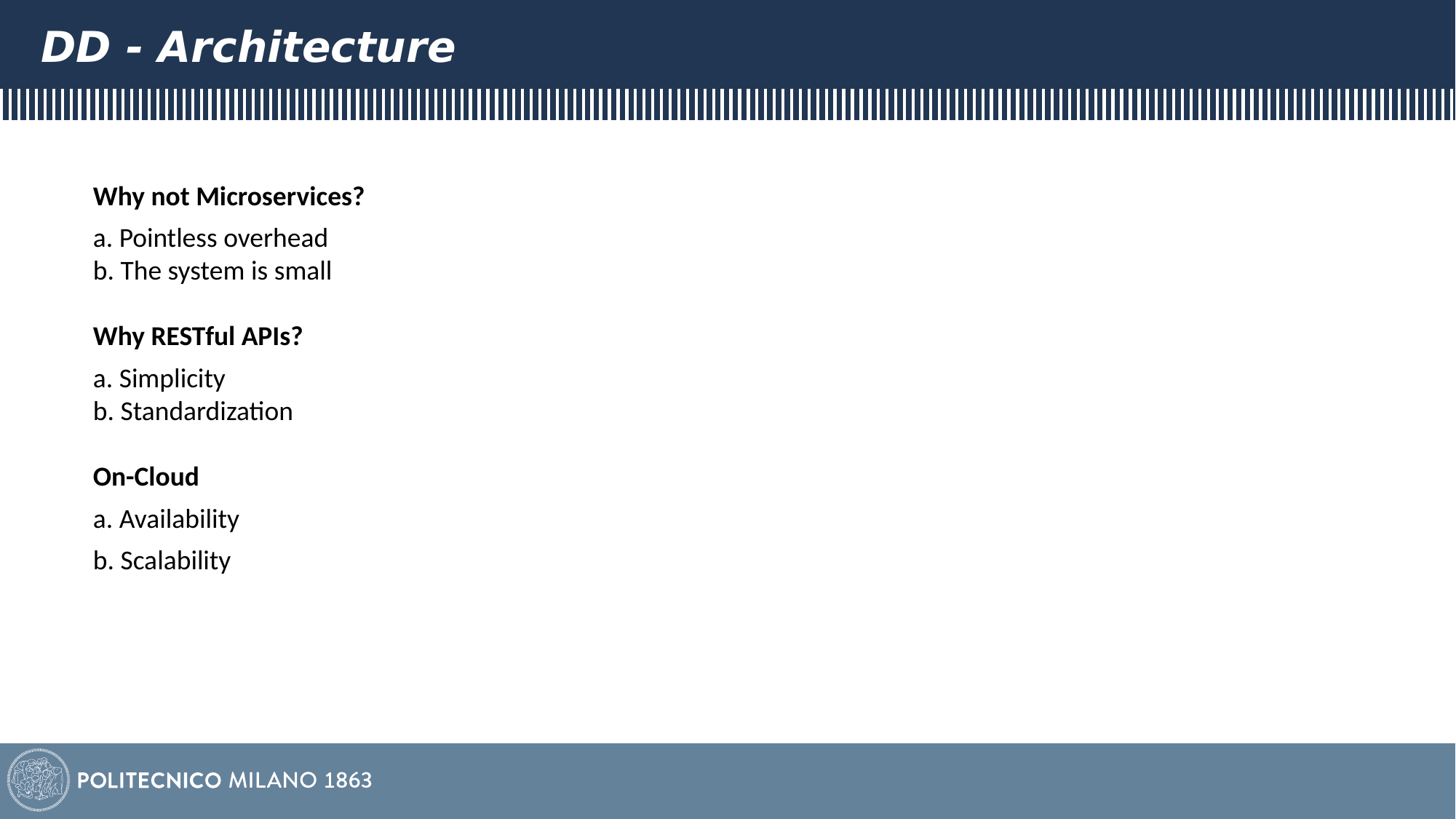

# DD - Architecture
Why not Microservices?
a. Pointless overhead
b. The system is small

Why RESTful APIs?
a. Simplicity
b. Standardization

On-Cloud
a. Availability
b. Scalability